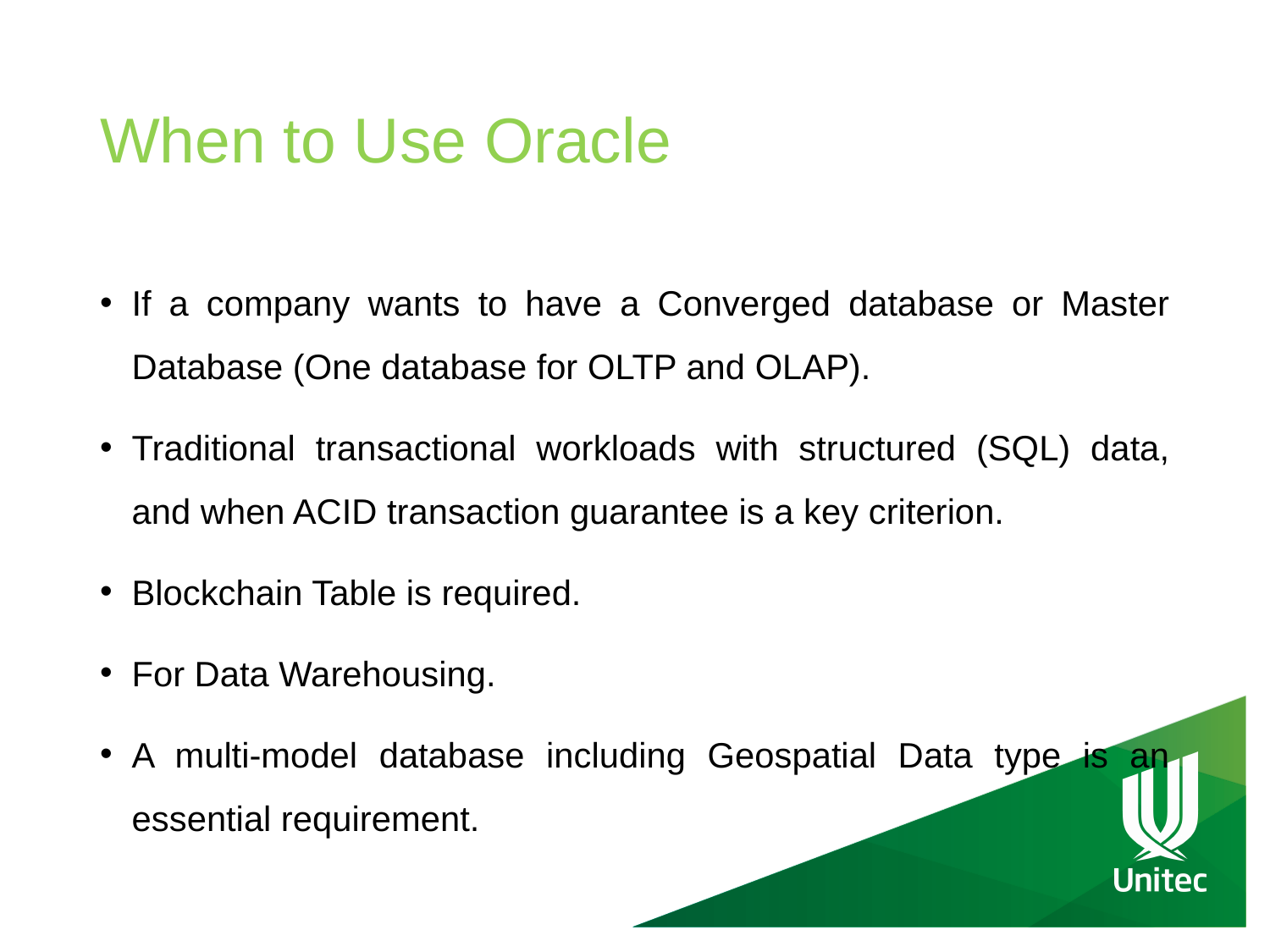

# When to Use Oracle
If a company wants to have a Converged database or Master Database (One database for OLTP and OLAP).
Traditional transactional workloads with structured (SQL) data, and when ACID transaction guarantee is a key criterion.
Blockchain Table is required.
For Data Warehousing.
A multi-model database including Geospatial Data type is an essential requirement.